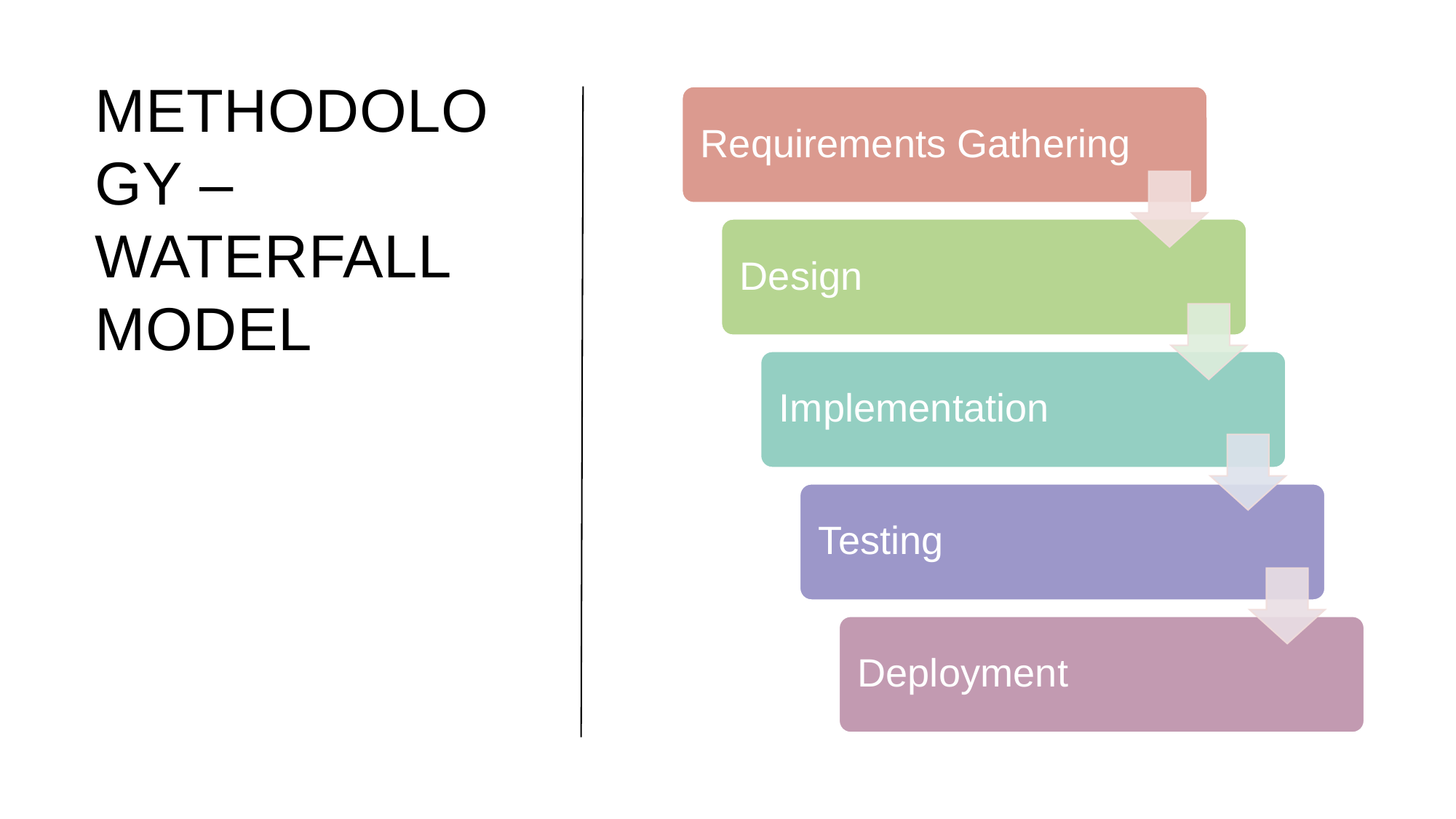

# Methodology – WATERFALL MODEL
Requirements Gathering
Design
Implementation
Testing
Deployment